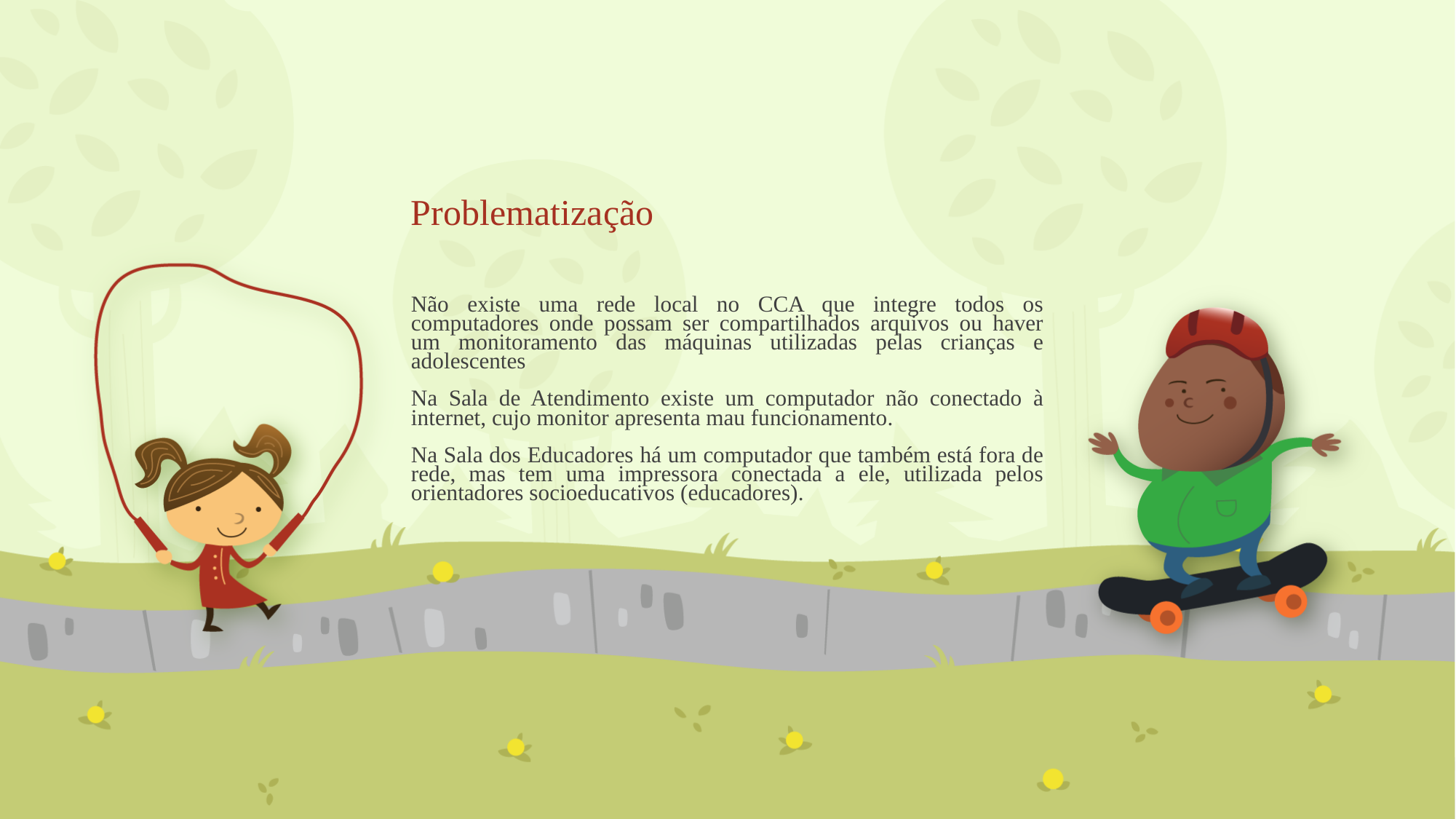

OBSERVAÇÃO:
Para mudar imagens deste slide, selecione uma imagem e exclua-a. Em seguida, clique no botão Inserir Imagem
no espaço reservado para inserir sua própria imagem.
# Problematização
Não existe uma rede local no CCA que integre todos os computadores onde possam ser compartilhados arquivos ou haver um monitoramento das máquinas utilizadas pelas crianças e adolescentes
Na Sala de Atendimento existe um computador não conectado à internet, cujo monitor apresenta mau funcionamento.
Na Sala dos Educadores há um computador que também está fora de rede, mas tem uma impressora conectada a ele, utilizada pelos orientadores socioeducativos (educadores).